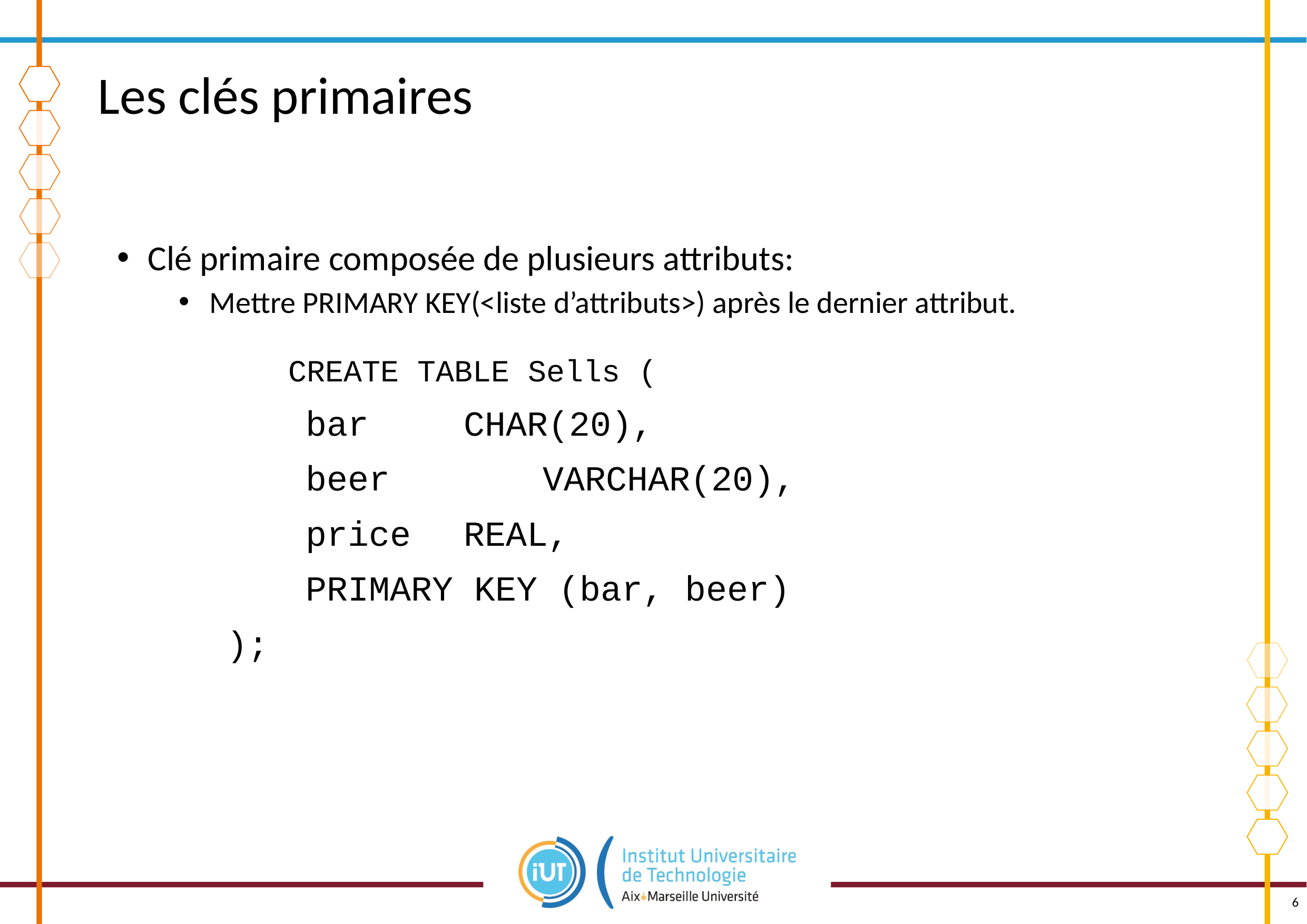

# Les clés primaires
Clé primaire composée de plusieurs attributs:
Mettre PRIMARY KEY(<liste d’attributs>) après le dernier attribut.

		CREATE TABLE Sells (
			bar		CHAR(20),
			beer		VARCHAR(20),
			price	REAL,
			PRIMARY KEY (bar, beer)
		);

6